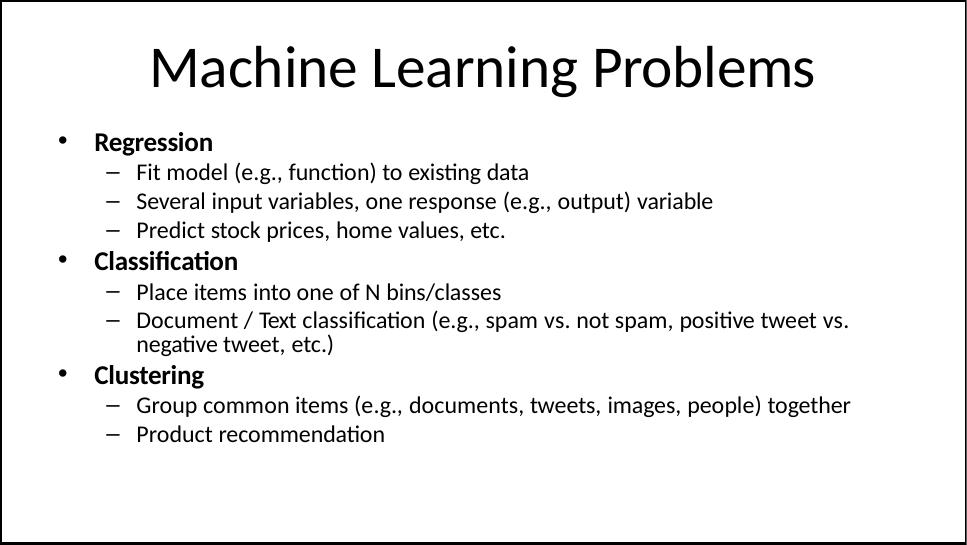

# Machine Learning Problems
Regression
Fit model (e.g., function) to existing data
Several input variables, one response (e.g., output) variable
Predict stock prices, home values, etc.
Classification
Place items into one of N bins/classes
Document / Text classification (e.g., spam vs. not spam, positive tweet vs.  negative tweet, etc.)
Clustering
Group common items (e.g., documents, tweets, images, people) together
Product recommendation